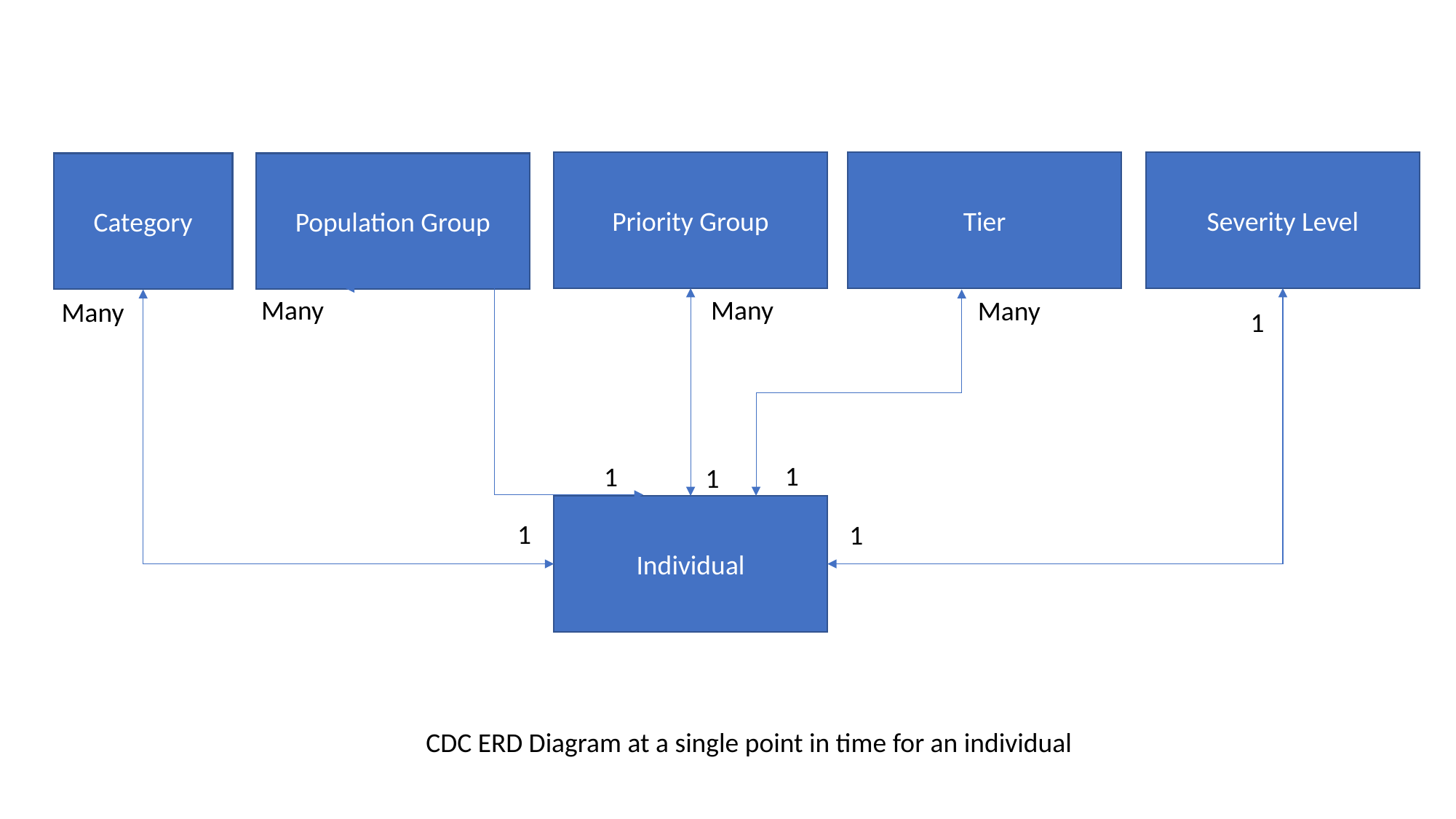

Severity Level
Priority Group
Tier
Population Group
Category
Many
Many
Many
Many
1
1
1
1
Individual
1
1
CDC ERD Diagram at a single point in time for an individual